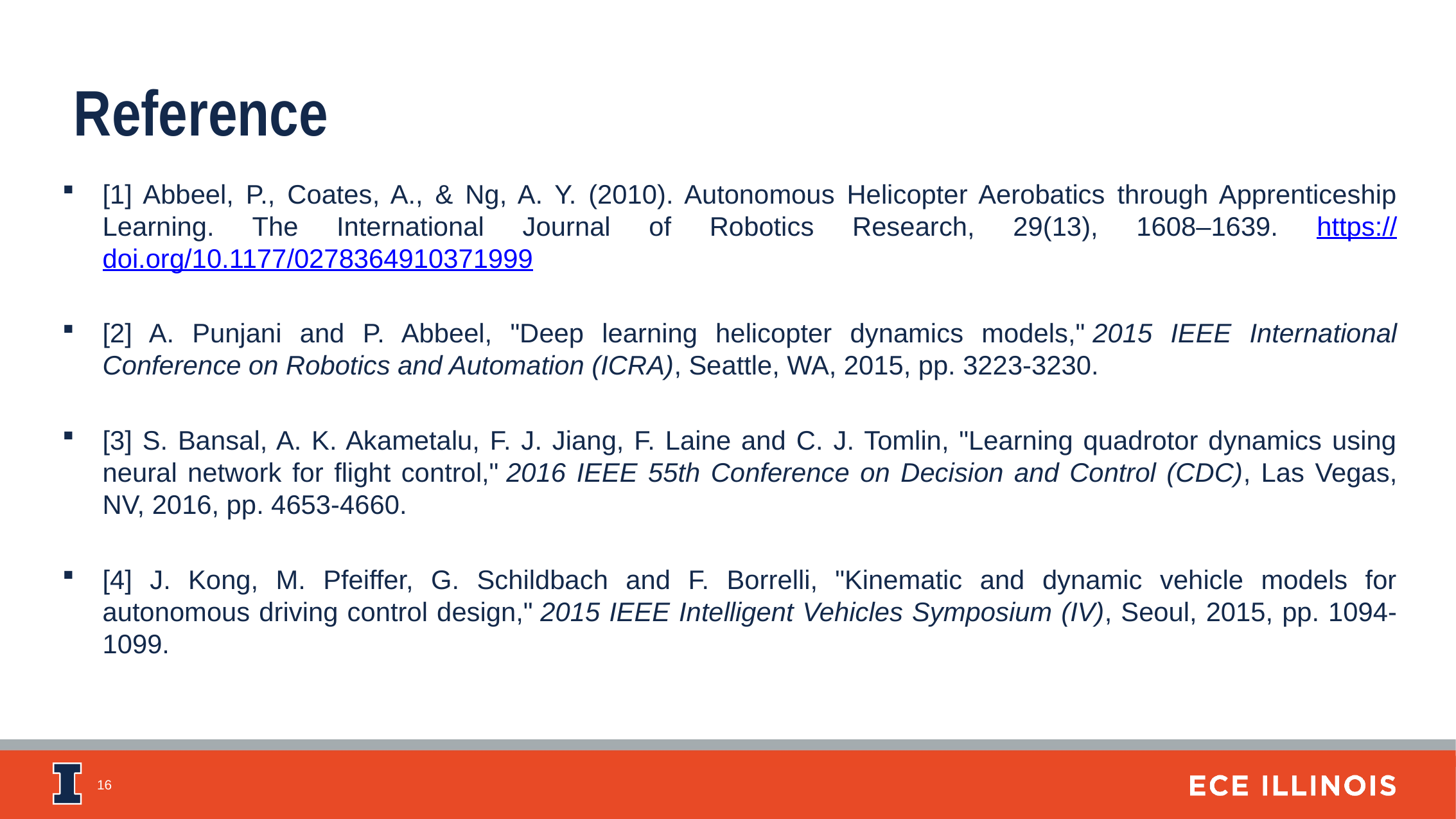

Reference
[1] Abbeel, P., Coates, A., & Ng, A. Y. (2010). Autonomous Helicopter Aerobatics through Apprenticeship Learning. The International Journal of Robotics Research, 29(13), 1608–1639. https://doi.org/10.1177/0278364910371999

[2] A. Punjani and P. Abbeel, "Deep learning helicopter dynamics models," 2015 IEEE International Conference on Robotics and Automation (ICRA), Seattle, WA, 2015, pp. 3223-3230.

[3] S. Bansal, A. K. Akametalu, F. J. Jiang, F. Laine and C. J. Tomlin, "Learning quadrotor dynamics using neural network for flight control," 2016 IEEE 55th Conference on Decision and Control (CDC), Las Vegas, NV, 2016, pp. 4653-4660.

[4] J. Kong, M. Pfeiffer, G. Schildbach and F. Borrelli, "Kinematic and dynamic vehicle models for autonomous driving control design," 2015 IEEE Intelligent Vehicles Symposium (IV), Seoul, 2015, pp. 1094-1099.

16